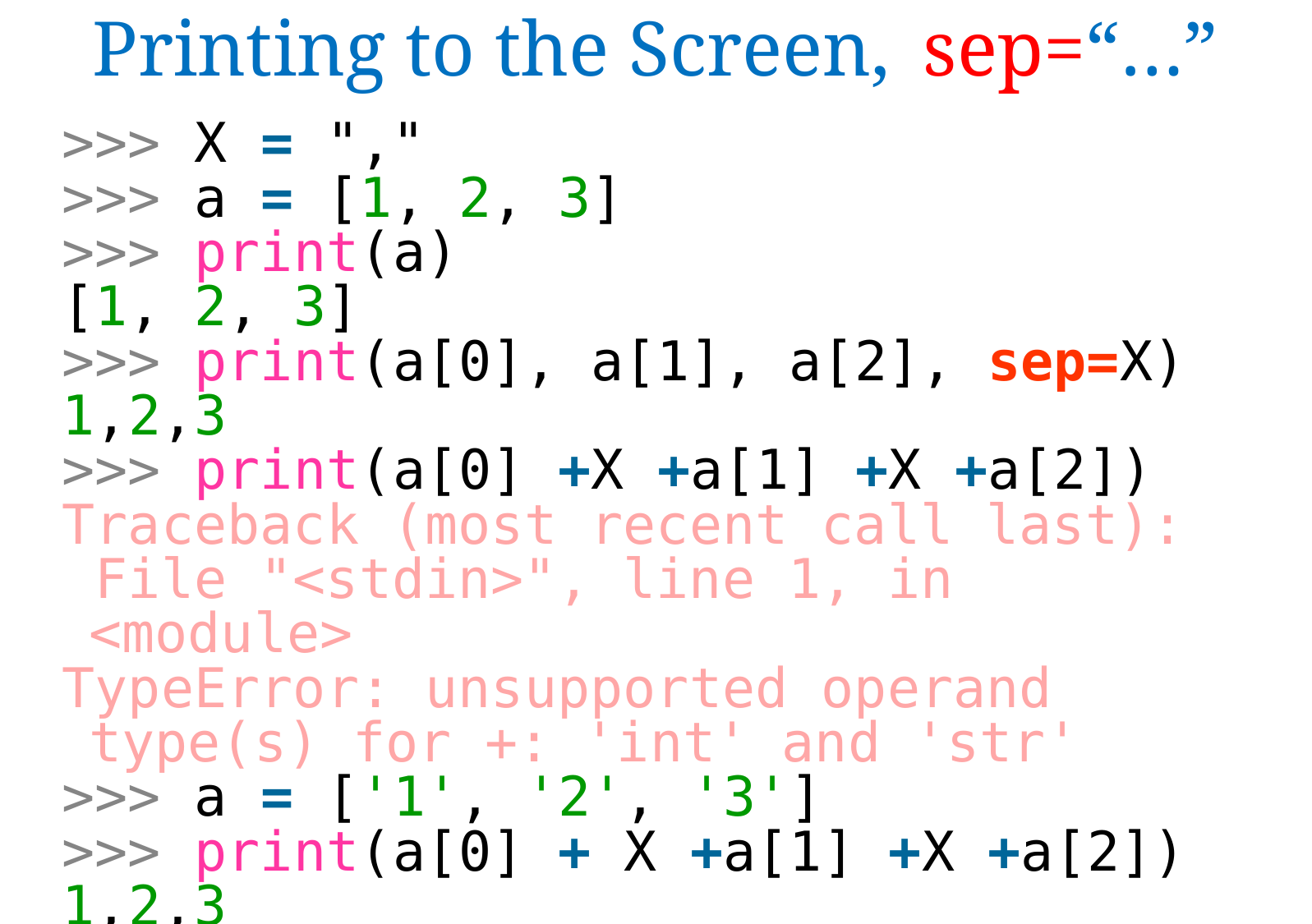

Printing to the Screen,  sep=“…”
>>> X = ","
>>> a = [1, 2, 3]
>>> print(a)
[1, 2, 3]
>>> print(a[0], a[1], a[2], sep=X)
1,2,3
>>> print(a[0] +X +a[1] +X +a[2])
Traceback (most recent call last):
 File "<stdin>", line 1, in <module>
TypeError: unsupported operand type(s) for +: 'int' and 'str'
>>> a = ['1', '2', '3']
>>> print(a[0] + X +a[1] +X +a[2])
1,2,3
>>>